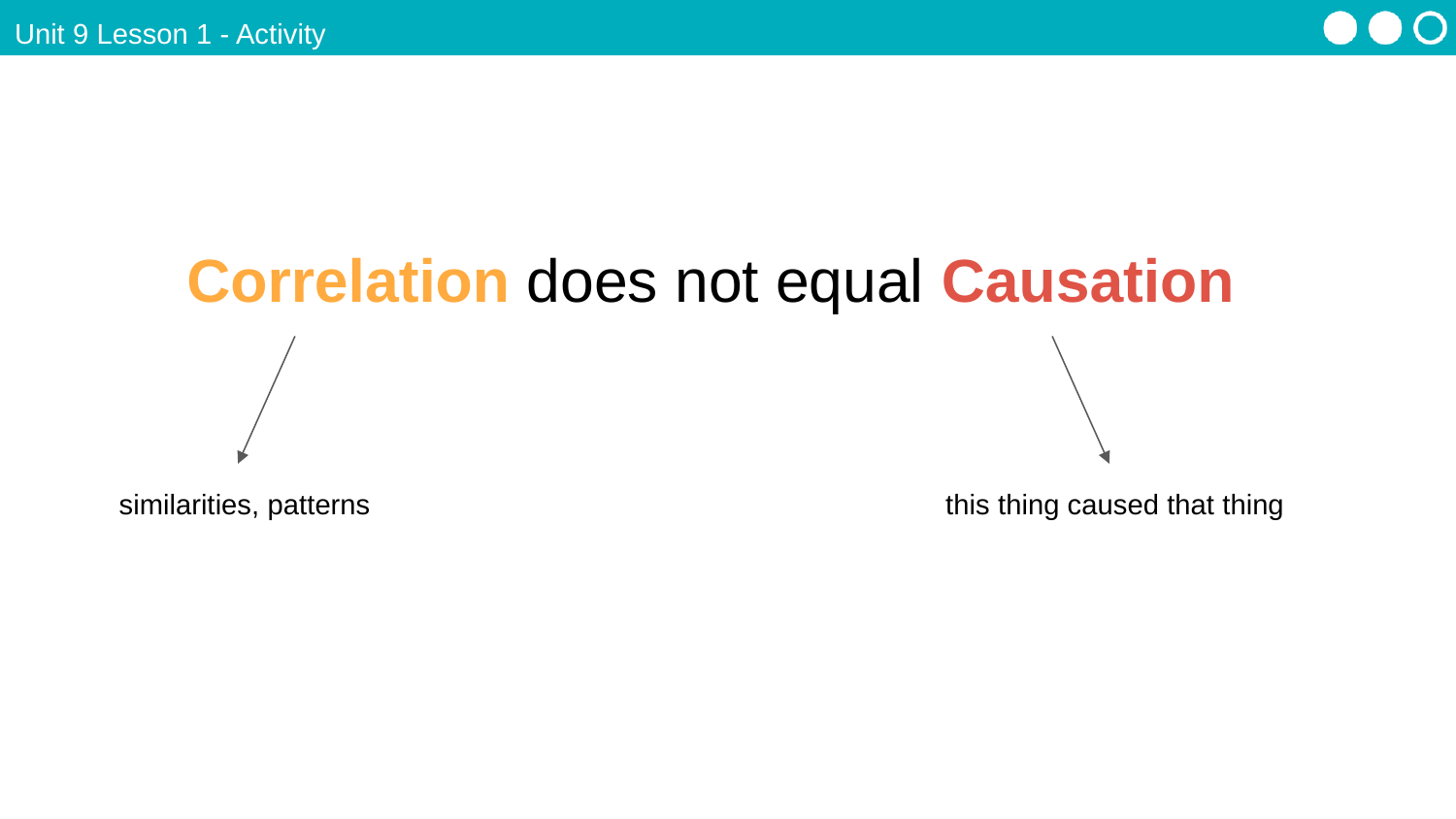

Unit 9 Lesson 1 - Activity

Correlation does not equal Causation
similarities, patterns
this thing caused that thing